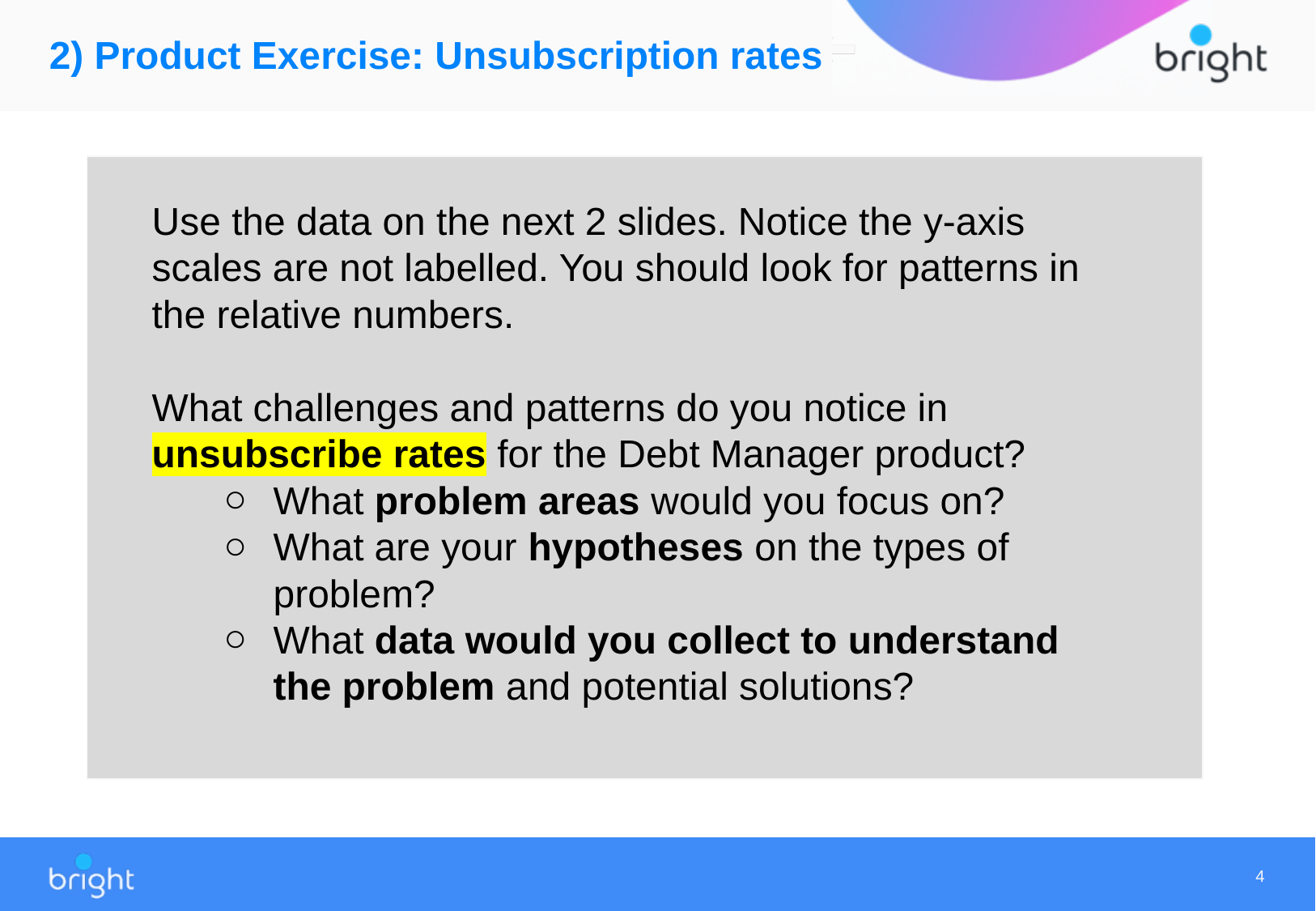

# 2) Product Exercise: Unsubscription rates

Use the data on the next 2 slides. Notice the y-axis scales are not labelled. You should look for patterns in the relative numbers.

What challenges and patterns do you notice in unsubscribe rates for the Debt Manager product?
What problem areas would you focus on?
What are your hypotheses on the types of problem?
What data would you collect to understand the problem and potential solutions?
4